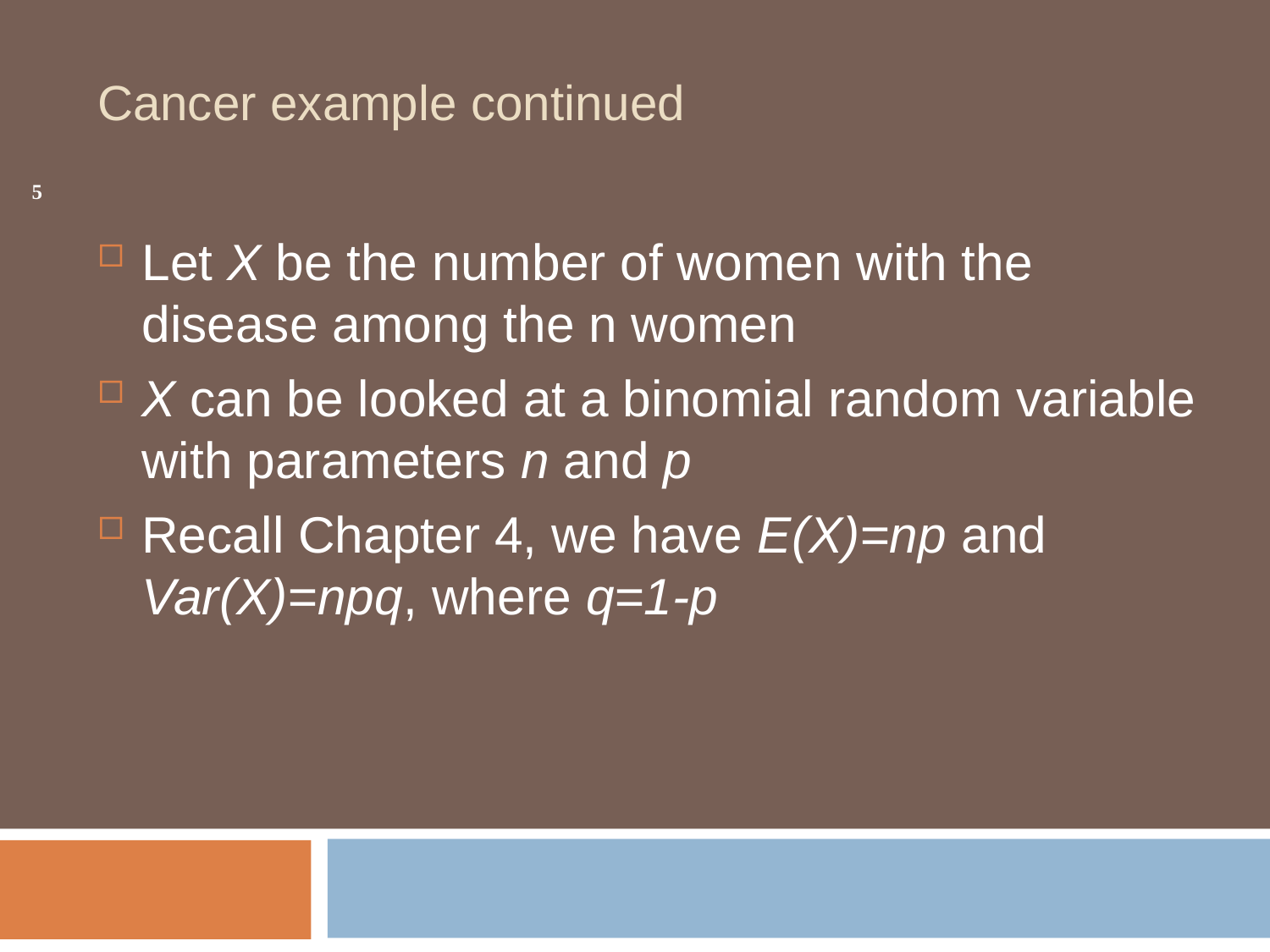

# Cancer example continued
5
Let X be the number of women with the disease among the n women
X can be looked at a binomial random variable with parameters n and p
Recall Chapter 4, we have E(X)=np and Var(X)=npq, where q=1-p